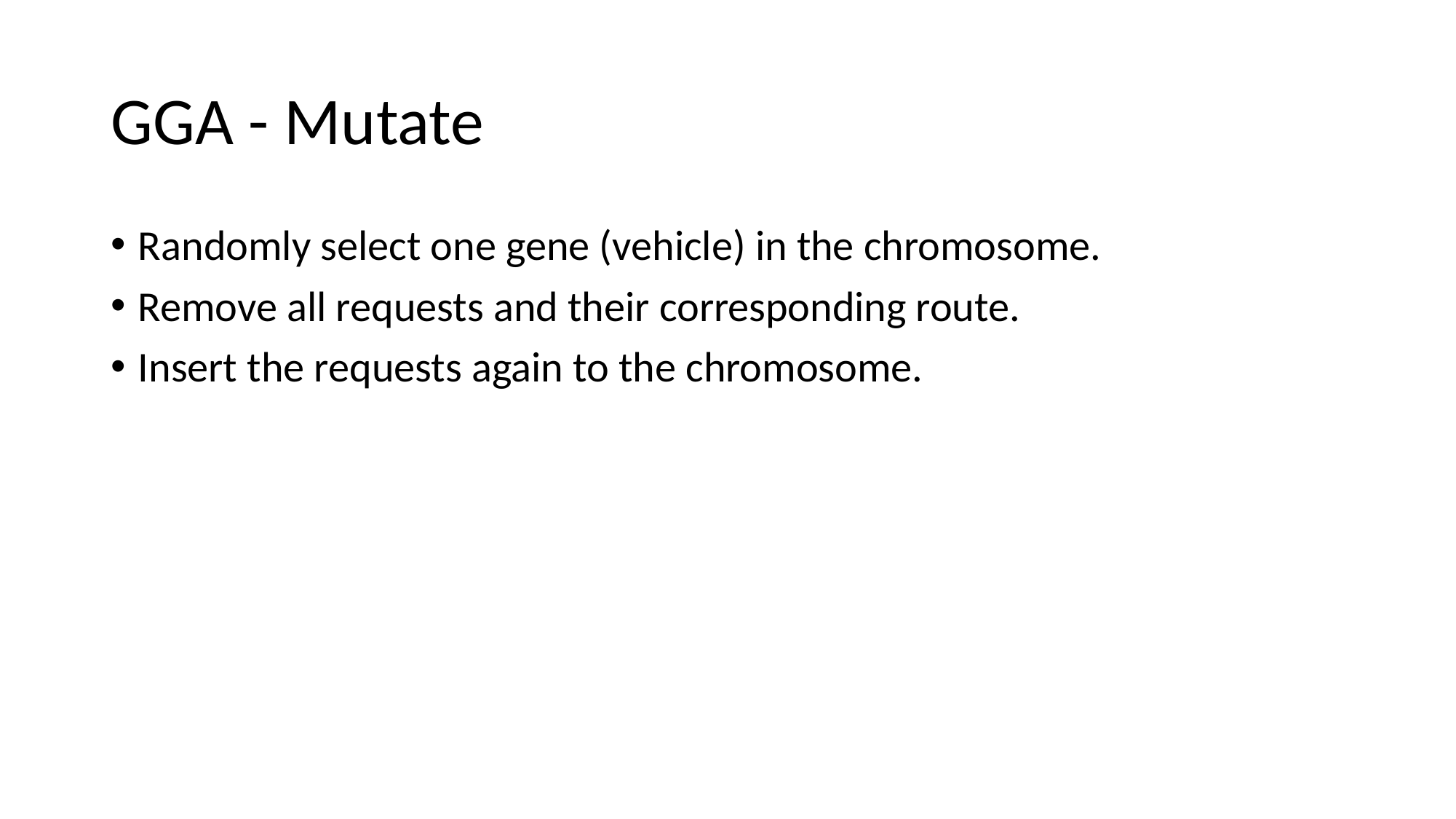

# GGA - Mutate
Randomly select one gene (vehicle) in the chromosome.
Remove all requests and their corresponding route.
Insert the requests again to the chromosome.